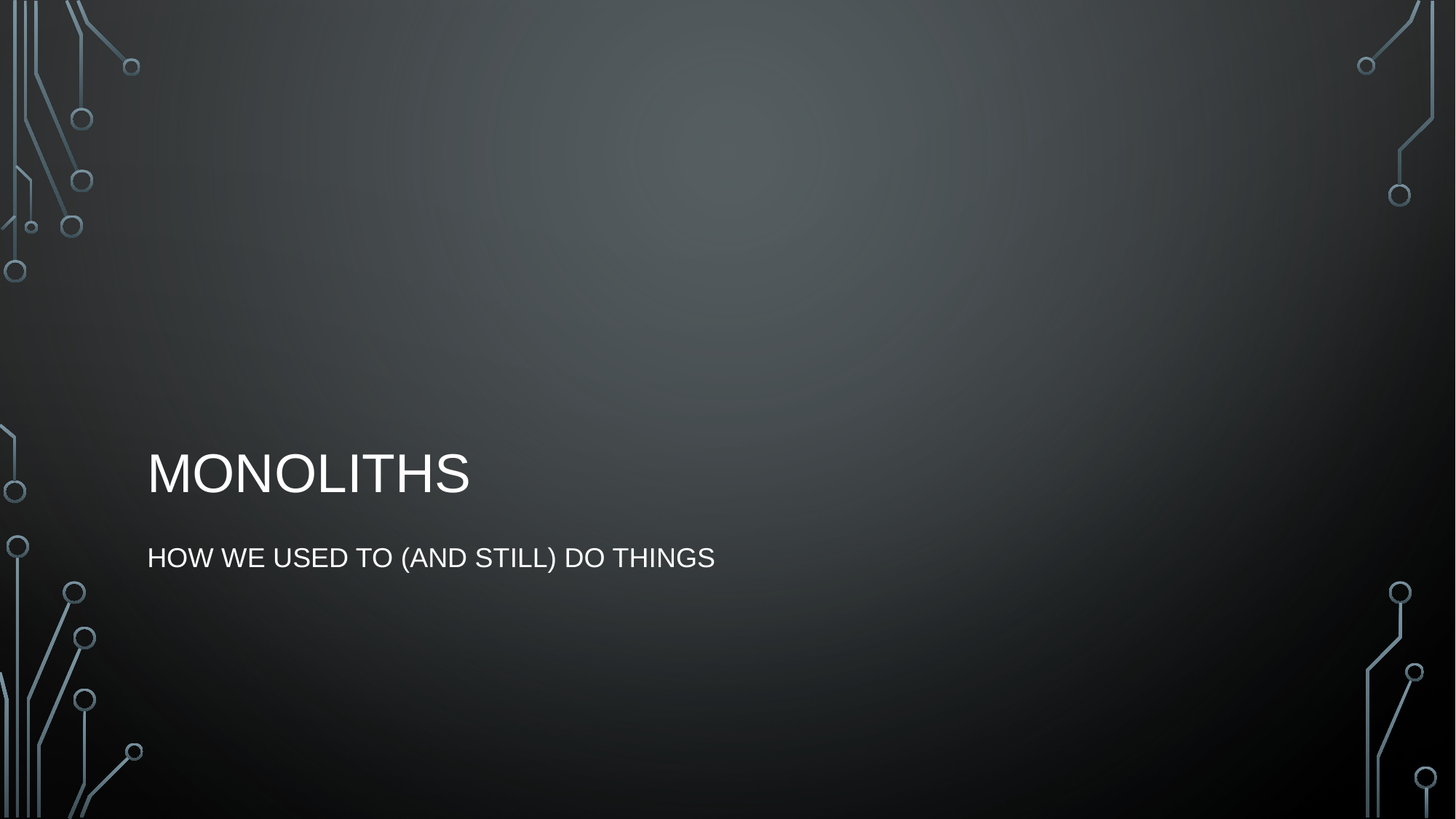

# Monoliths
How we used to (And still) do things